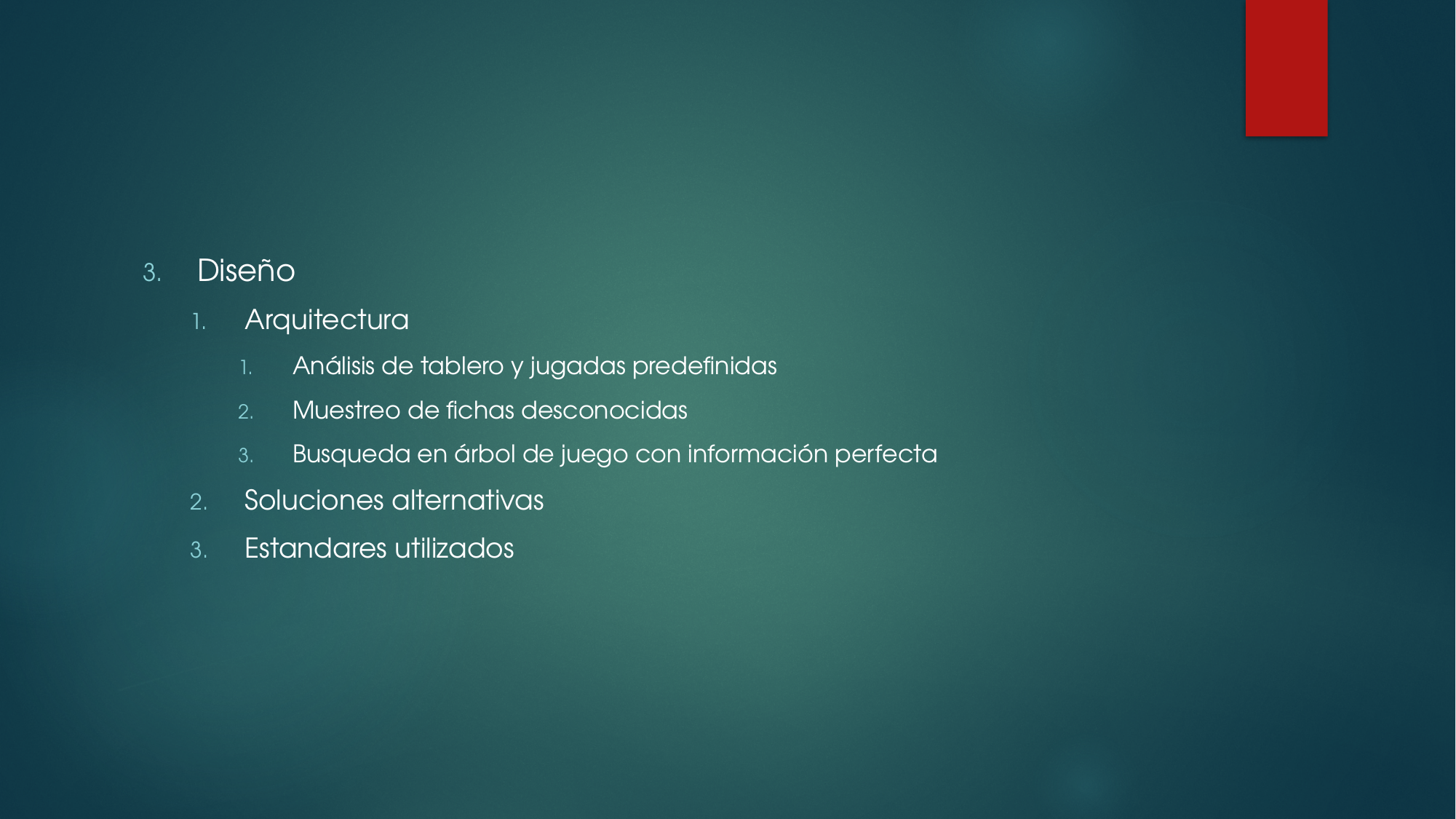

#
Diseño
Arquitectura
Análisis de tablero y jugadas predefinidas
Muestreo de fichas desconocidas
Busqueda en árbol de juego con información perfecta
Soluciones alternativas
Estandares utilizados